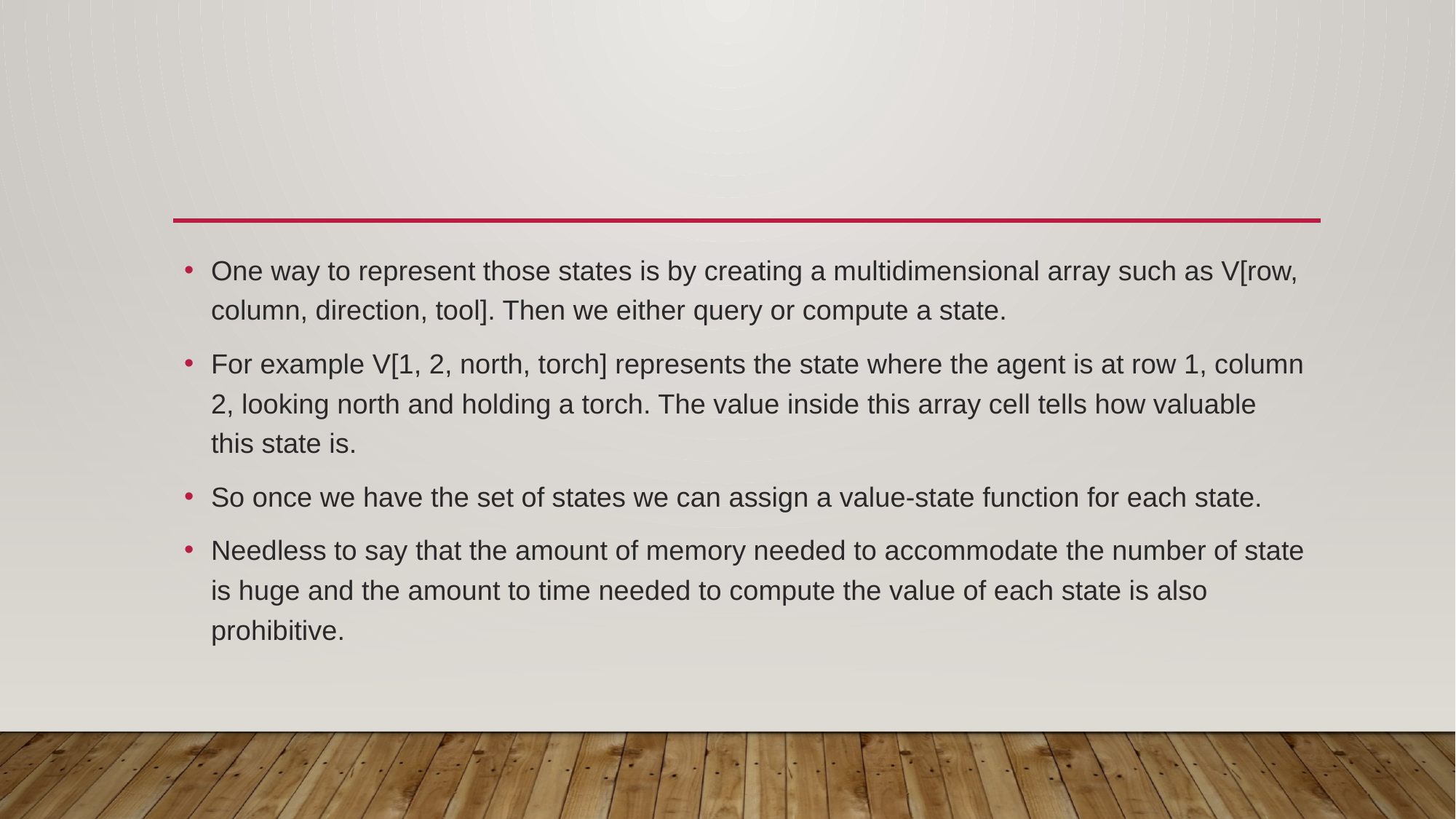

#
One way to represent those states is by creating a multidimensional array such as V[row, column, direction, tool]. Then we either query or compute a state.
For example V[1, 2, north, torch] represents the state where the agent is at row 1, column 2, looking north and holding a torch. The value inside this array cell tells how valuable this state is.
So once we have the set of states we can assign a value-state function for each state.
Needless to say that the amount of memory needed to accommodate the number of state is huge and the amount to time needed to compute the value of each state is also prohibitive.